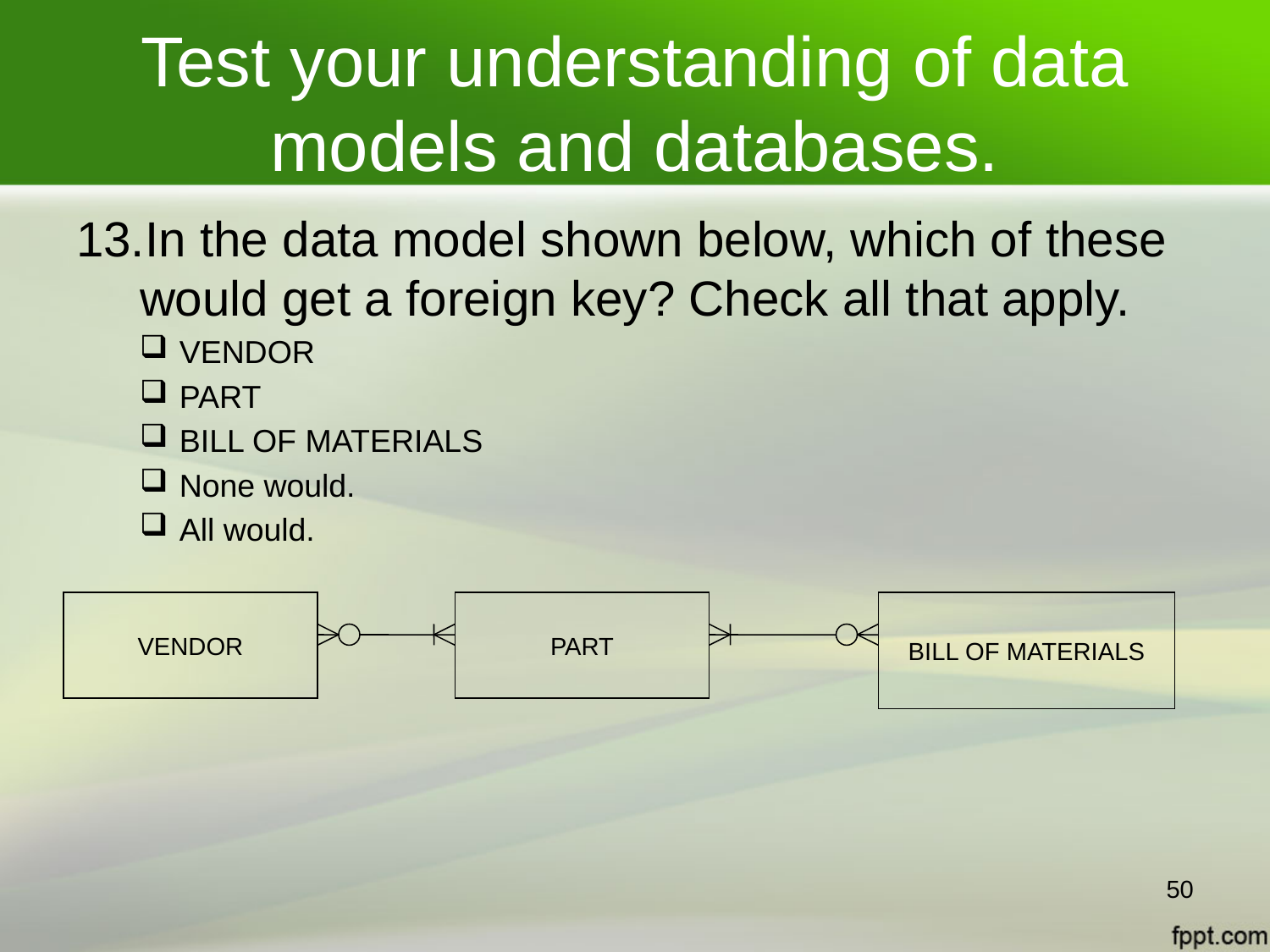

# Test your understanding of data models and databases.
In the data model shown below, which of these would get a foreign key? Check all that apply.
VENDOR
PART
BILL OF MATERIALS
None would.
All would.
VENDOR
PART
BILL OF MATERIALS

50